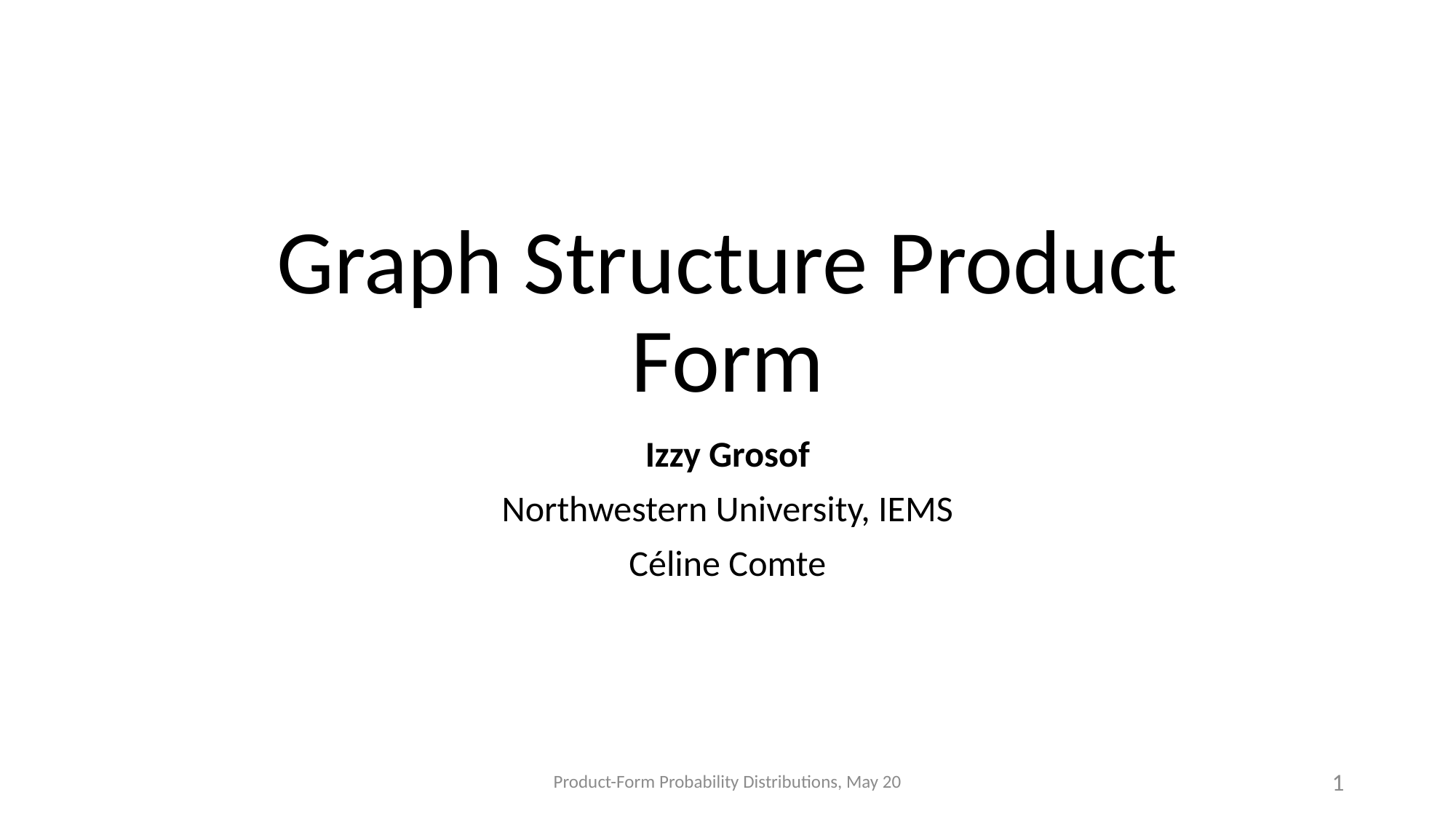

# Graph Structure Product Form
Izzy Grosof
Northwestern University, IEMS
Céline Comte
Product-Form Probability Distributions, May 20
1